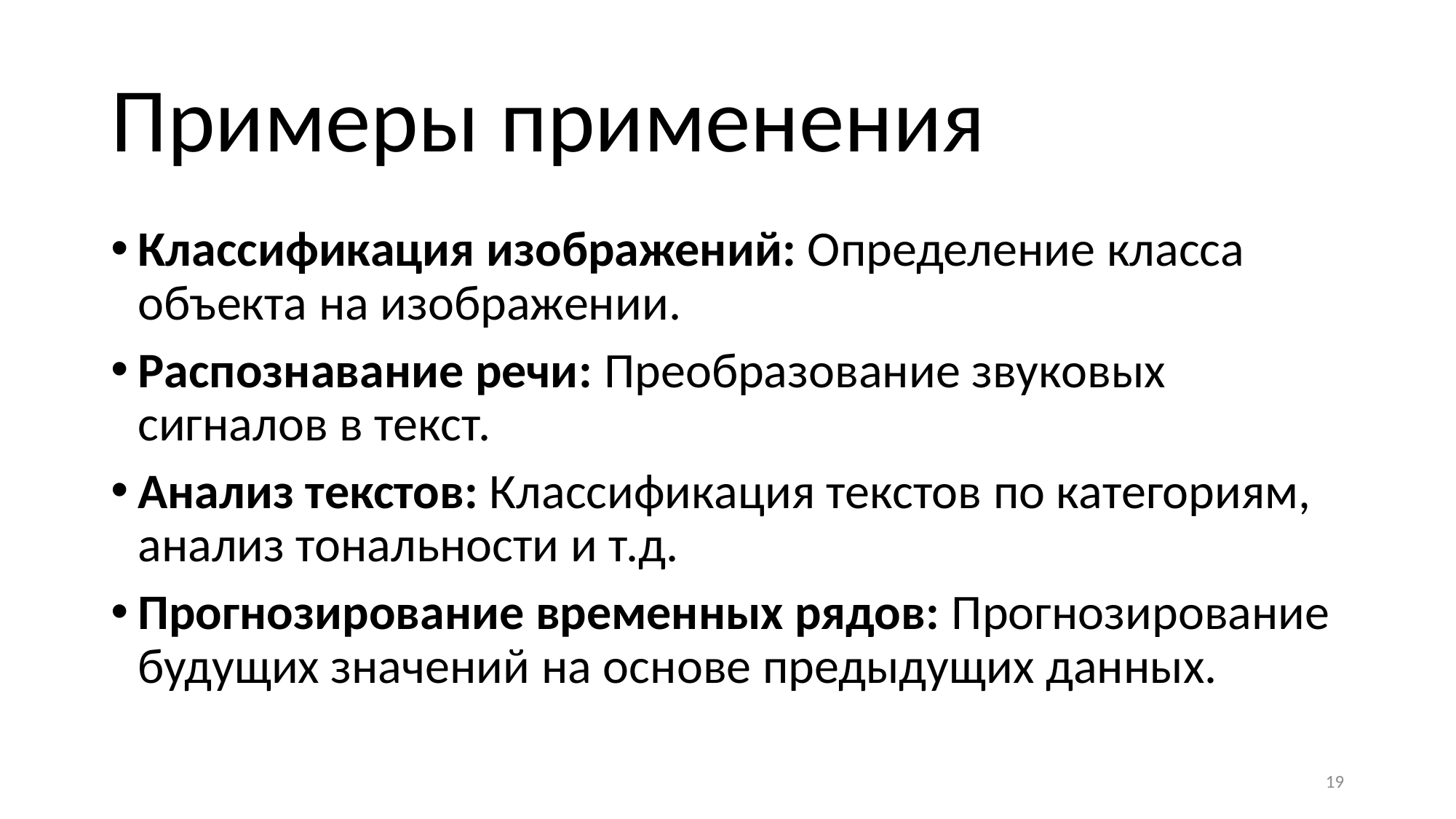

# Примеры применения
Классификация изображений: Определение класса объекта на изображении.
Распознавание речи: Преобразование звуковых сигналов в текст.
Анализ текстов: Классификация текстов по категориям, анализ тональности и т.д.
Прогнозирование временных рядов: Прогнозирование будущих значений на основе предыдущих данных.

19